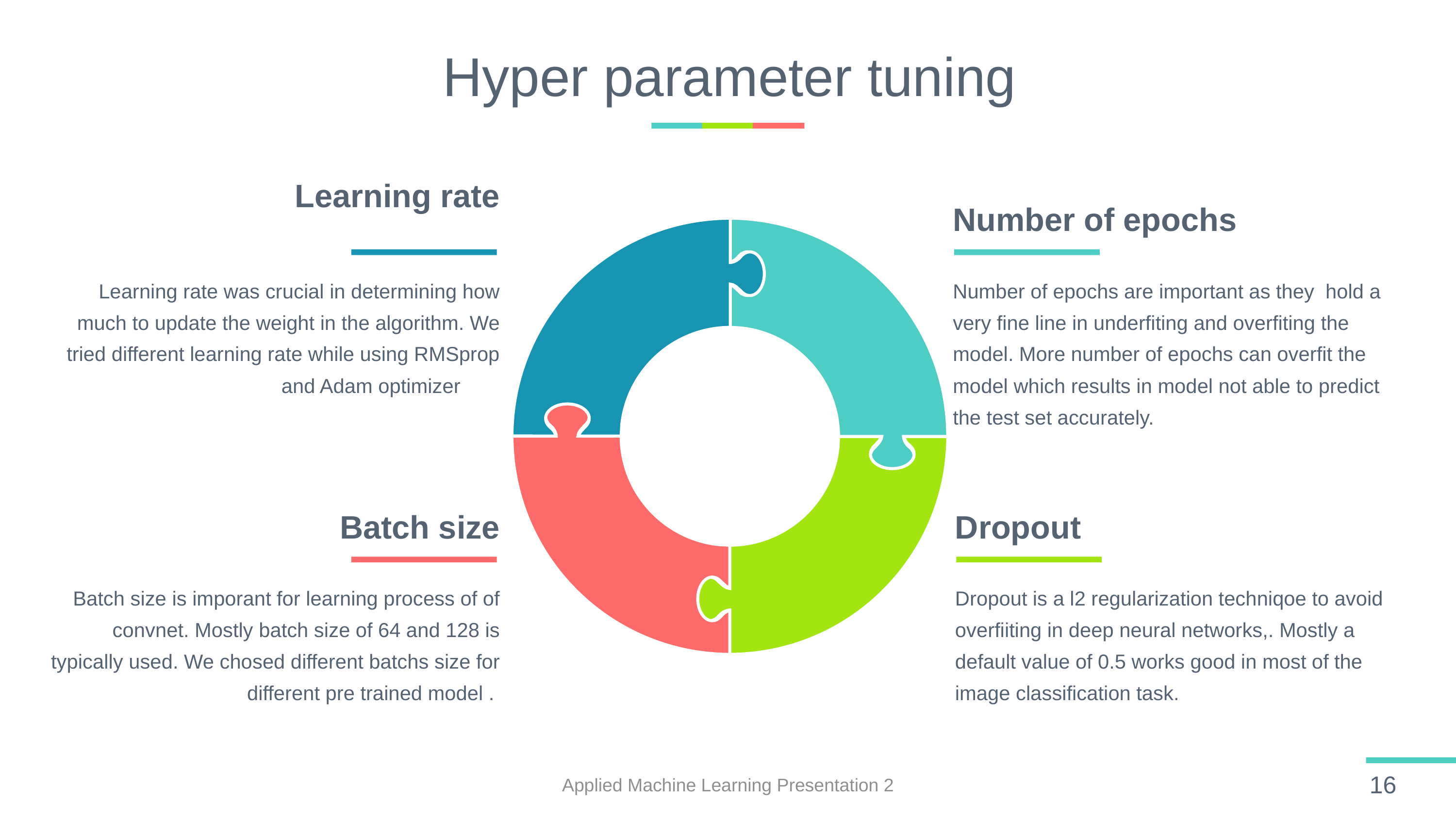

# Hyper parameter tuning
Learning rate

Number of epochs
Learning rate was crucial in determining how much to update the weight in the algorithm. We tried different learning rate while using RMSprop and Adam optimizer
Number of epochs are important as they  hold a very fine line in underfiting and overfiting the model. More number of epochs can overfit the model which results in model not able to predict the test set accurately.
Batch size
Dropout
Batch size is imporant for learning process of of convnet. Mostly batch size of 64 and 128 is typically used. We chosed different batchs size for different pre trained model .
Dropout is a l2 regularization techniqoe to avoid overfiiting in deep neural networks,. Mostly a default value of 0.5 works good in most of the image classification task.
Applied Machine Learning Presentation 2
16